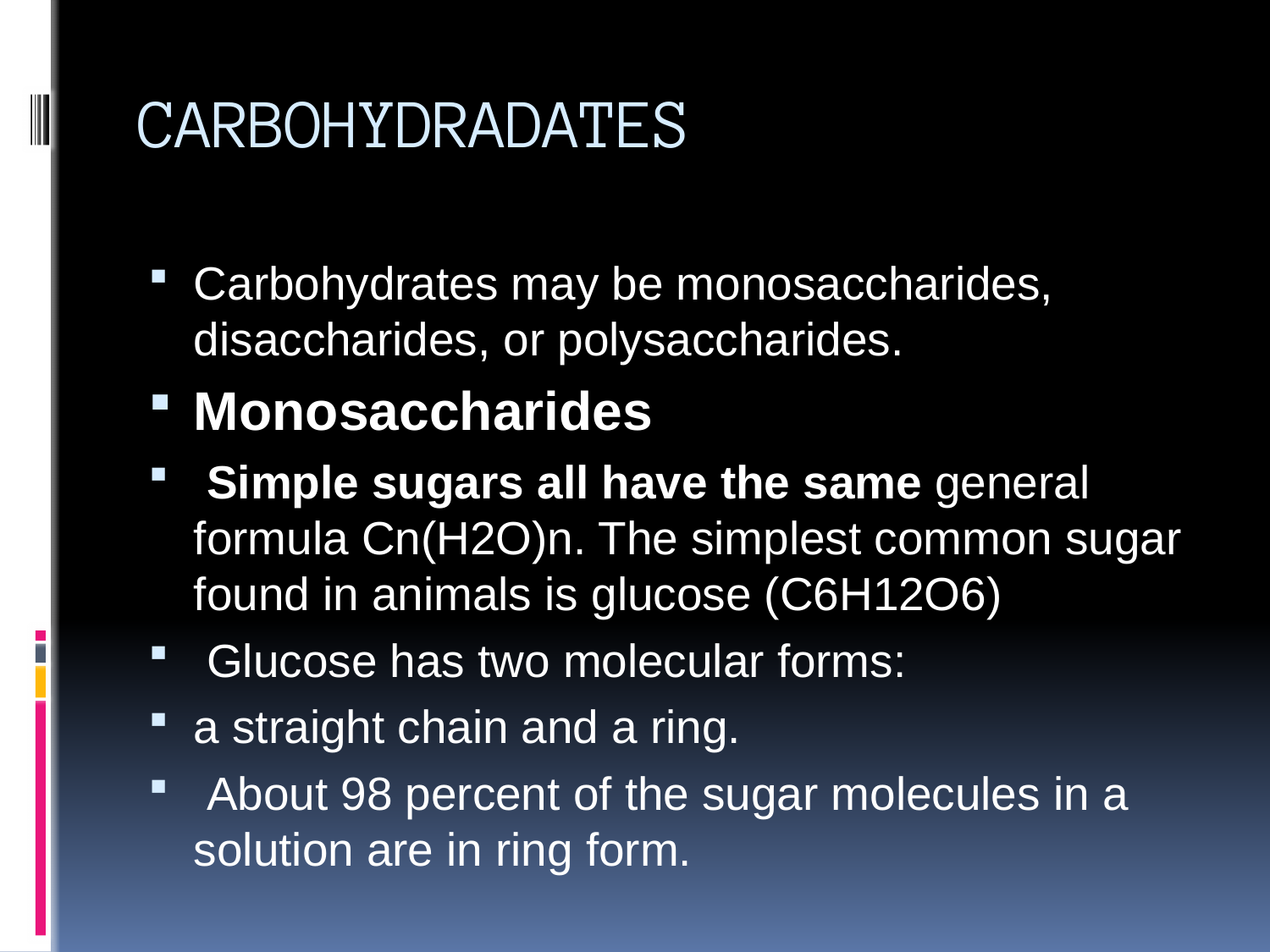

# CARBOHYDRADATES
Carbohydrates may be monosaccharides, disaccharides, or polysaccharides.
Monosaccharides
 Simple sugars all have the same general formula Cn(H2O)n. The simplest common sugar found in animals is glucose (C6H12O6)
 Glucose has two molecular forms:
a straight chain and a ring.
 About 98 percent of the sugar molecules in a solution are in ring form.